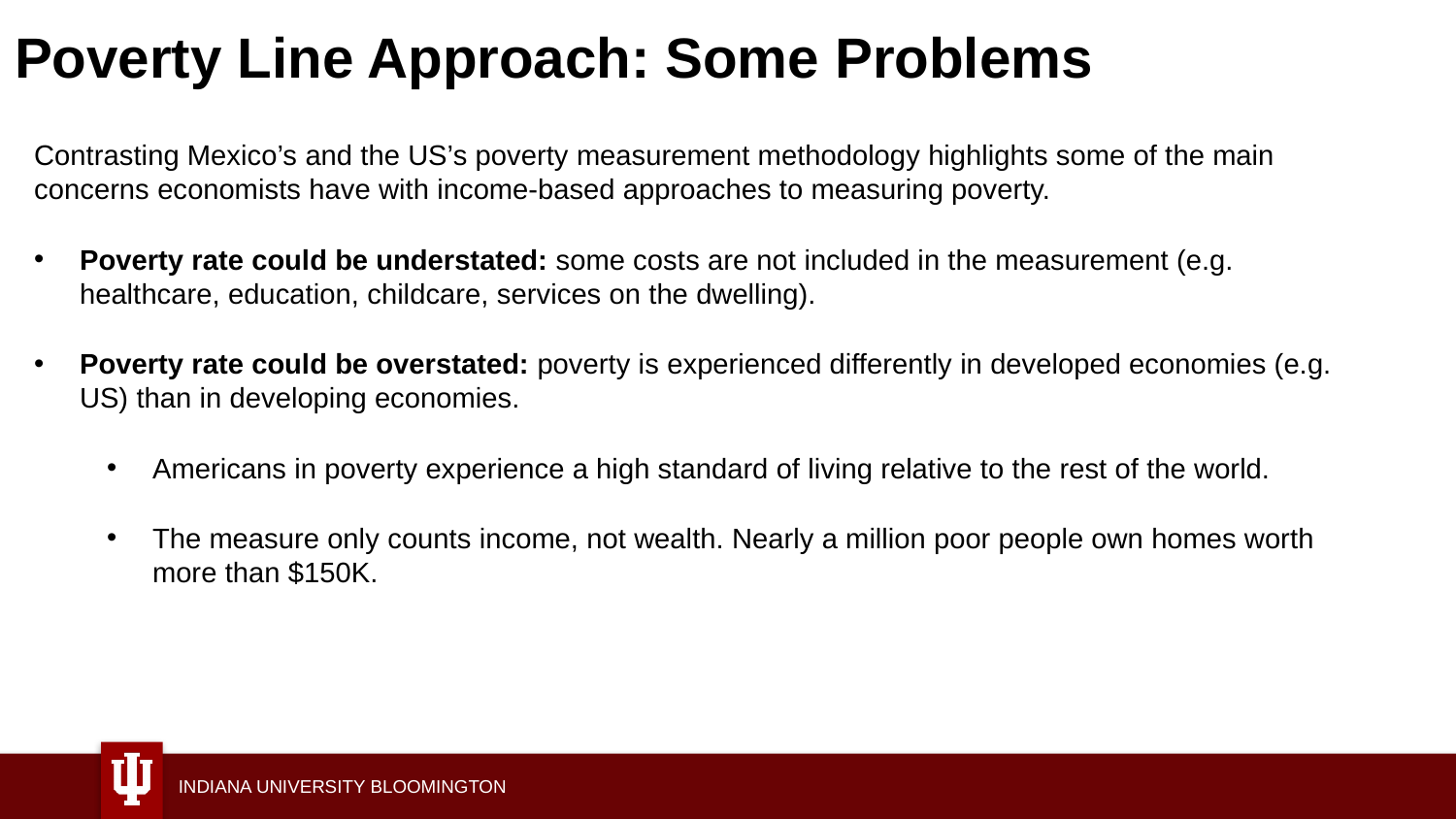

# Poverty Line Approach: Some Problems
Contrasting Mexico’s and the US’s poverty measurement methodology highlights some of the main concerns economists have with income-based approaches to measuring poverty.
Poverty rate could be understated: some costs are not included in the measurement (e.g. healthcare, education, childcare, services on the dwelling).
Poverty rate could be overstated: poverty is experienced differently in developed economies (e.g. US) than in developing economies.
Americans in poverty experience a high standard of living relative to the rest of the world.
The measure only counts income, not wealth. Nearly a million poor people own homes worth more than $150K.